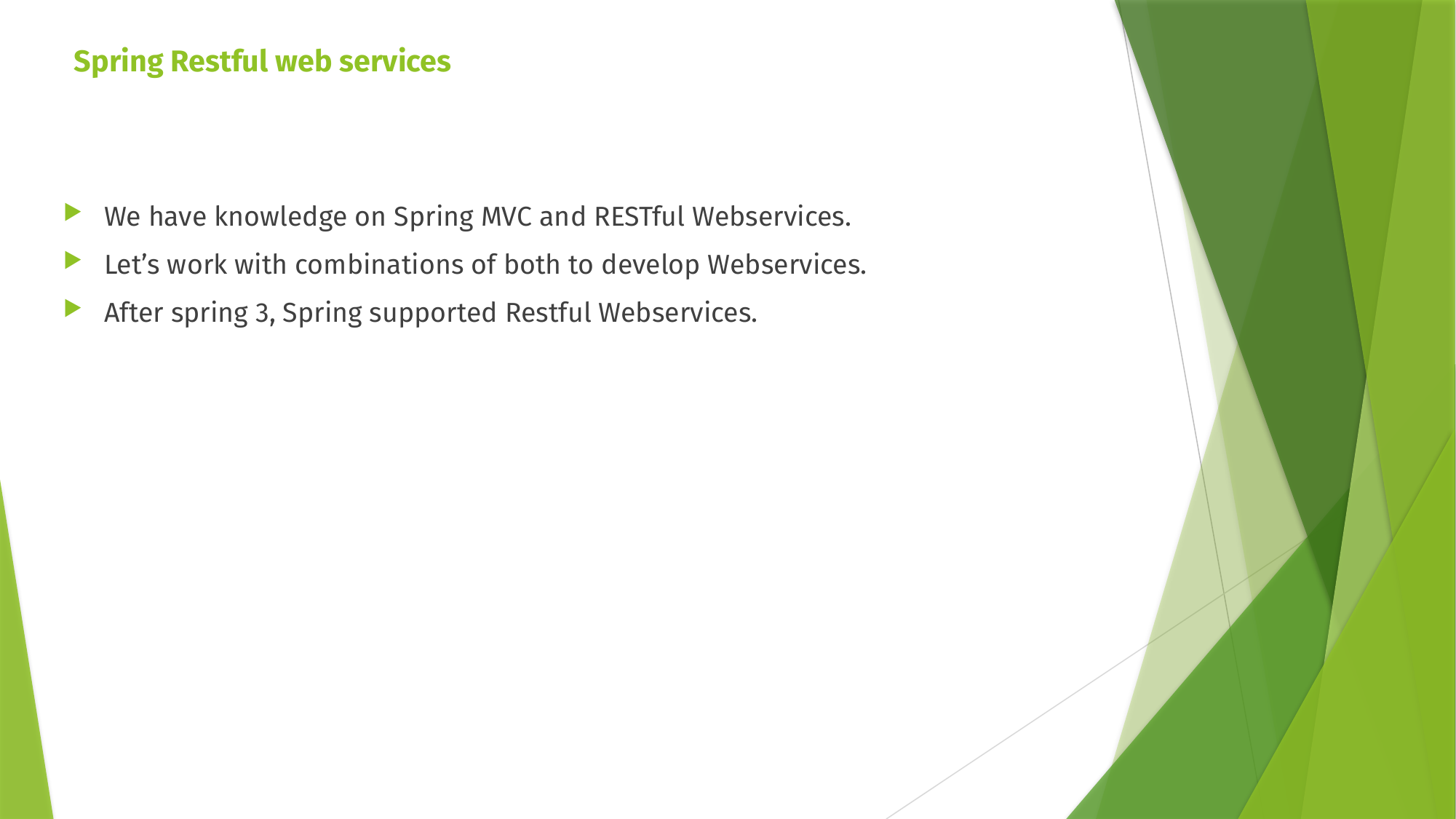

# Spring Restful web services
We have knowledge on Spring MVC and RESTful Webservices.
Let’s work with combinations of both to develop Webservices.
After spring 3, Spring supported Restful Webservices.